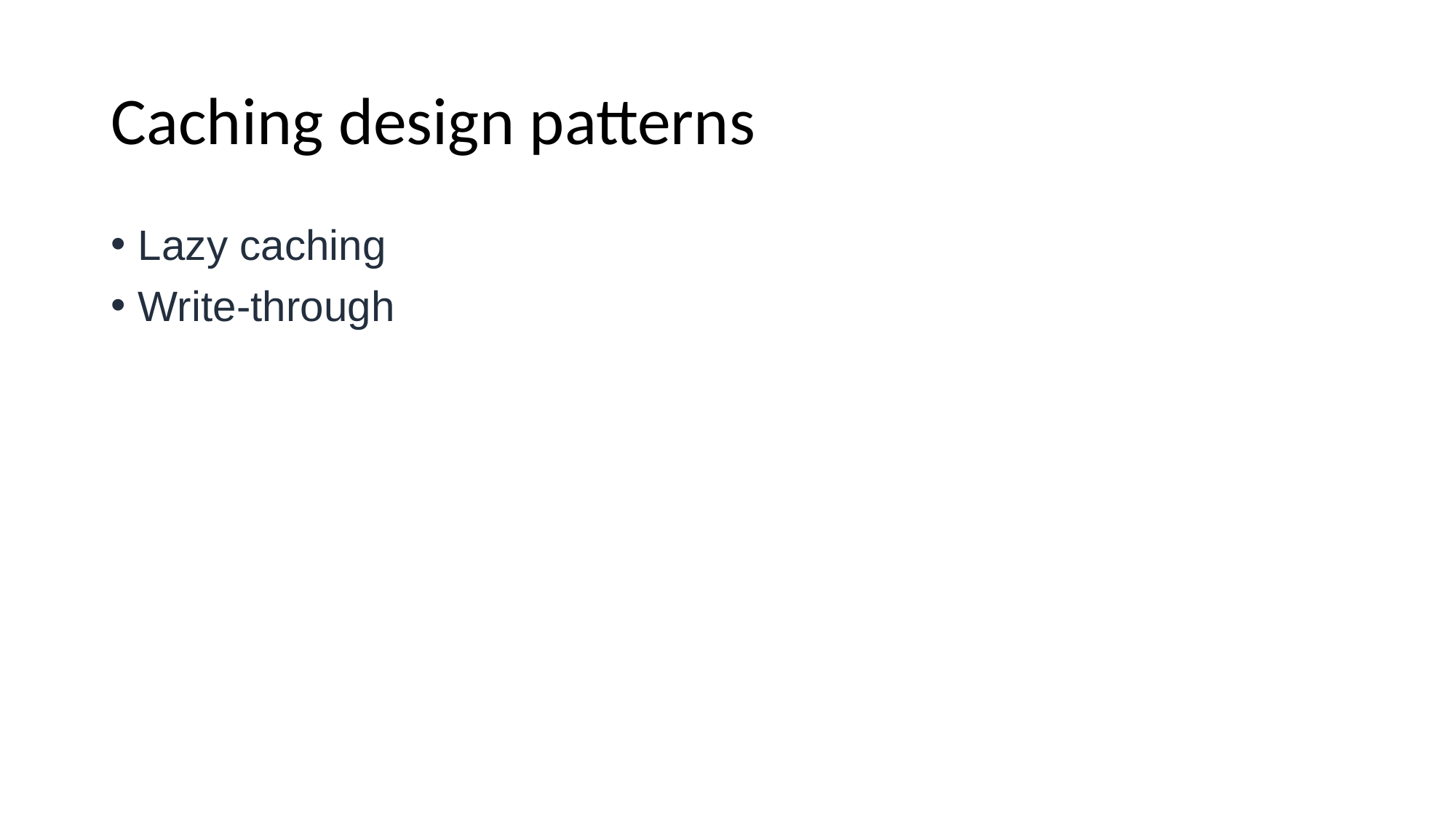

# Caching design patterns
Lazy caching
Write-through